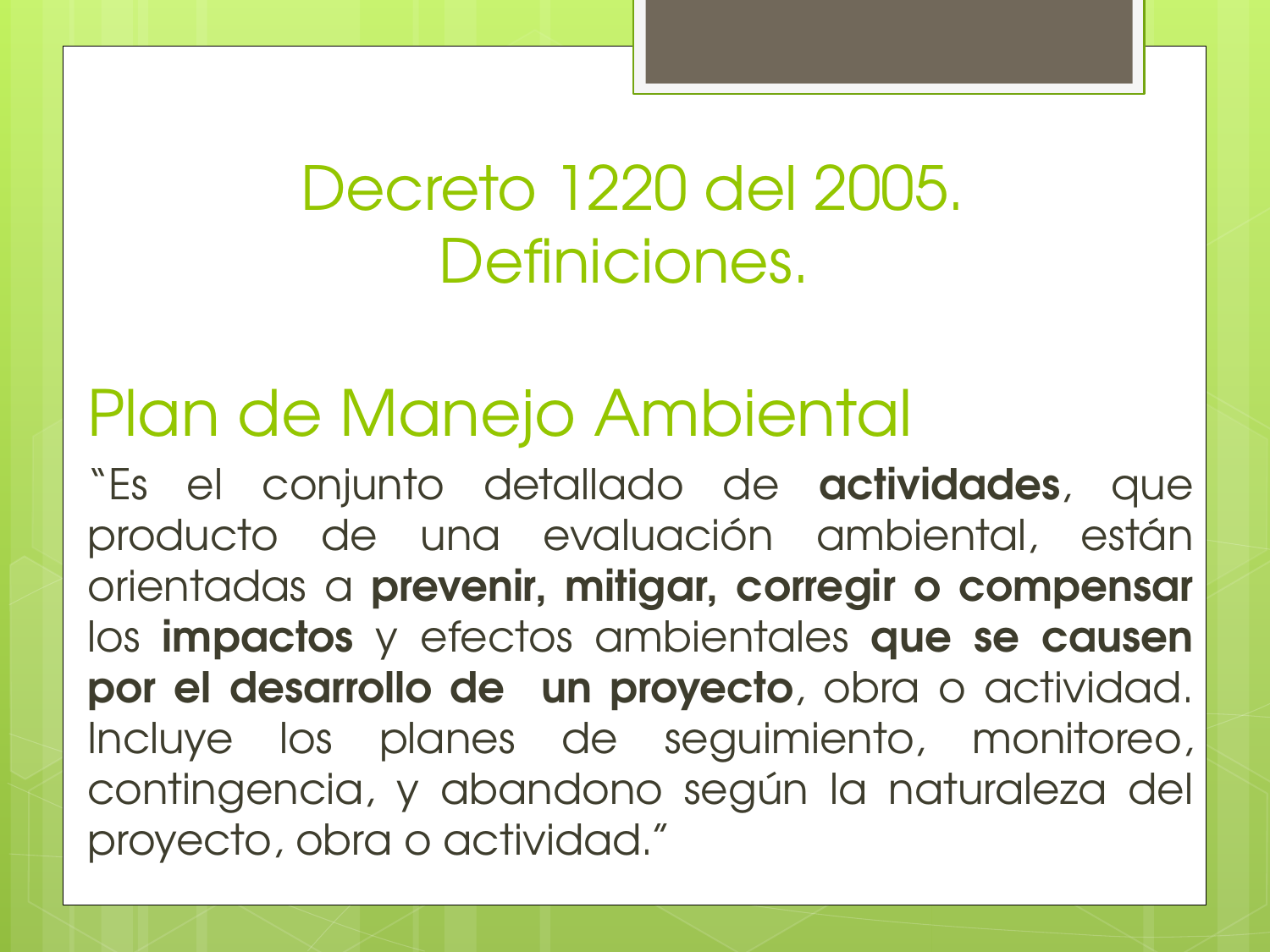

# Decreto 1220 del 2005. Definiciones.
Plan de Manejo Ambiental
“Es el conjunto detallado de actividades, que producto de una evaluación ambiental, están orientadas a prevenir, mitigar, corregir o compensar los impactos y efectos ambientales que se causen por el desarrollo de  un proyecto, obra o actividad. Incluye los planes de seguimiento, monitoreo, contingencia, y abandono según la naturaleza del proyecto, obra o actividad.”